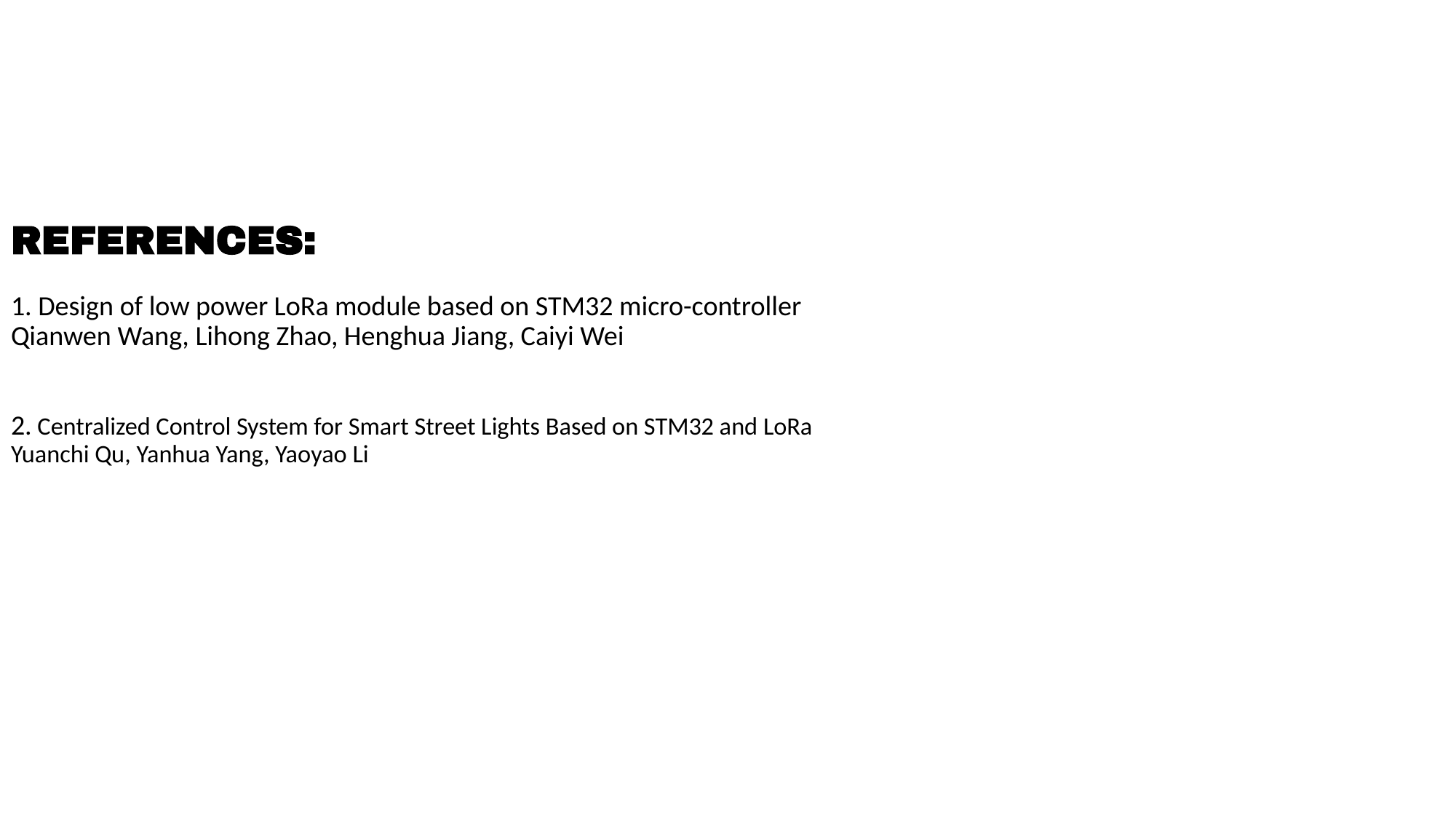

# REFERENCES: 1. Design of low power LoRa module based on STM32 micro-controller Qianwen Wang, Lihong Zhao, Henghua Jiang, Caiyi Wei 2. Centralized Control System for Smart Street Lights Based on STM32 and LoRa Yuanchi Qu, Yanhua Yang, Yaoyao Li